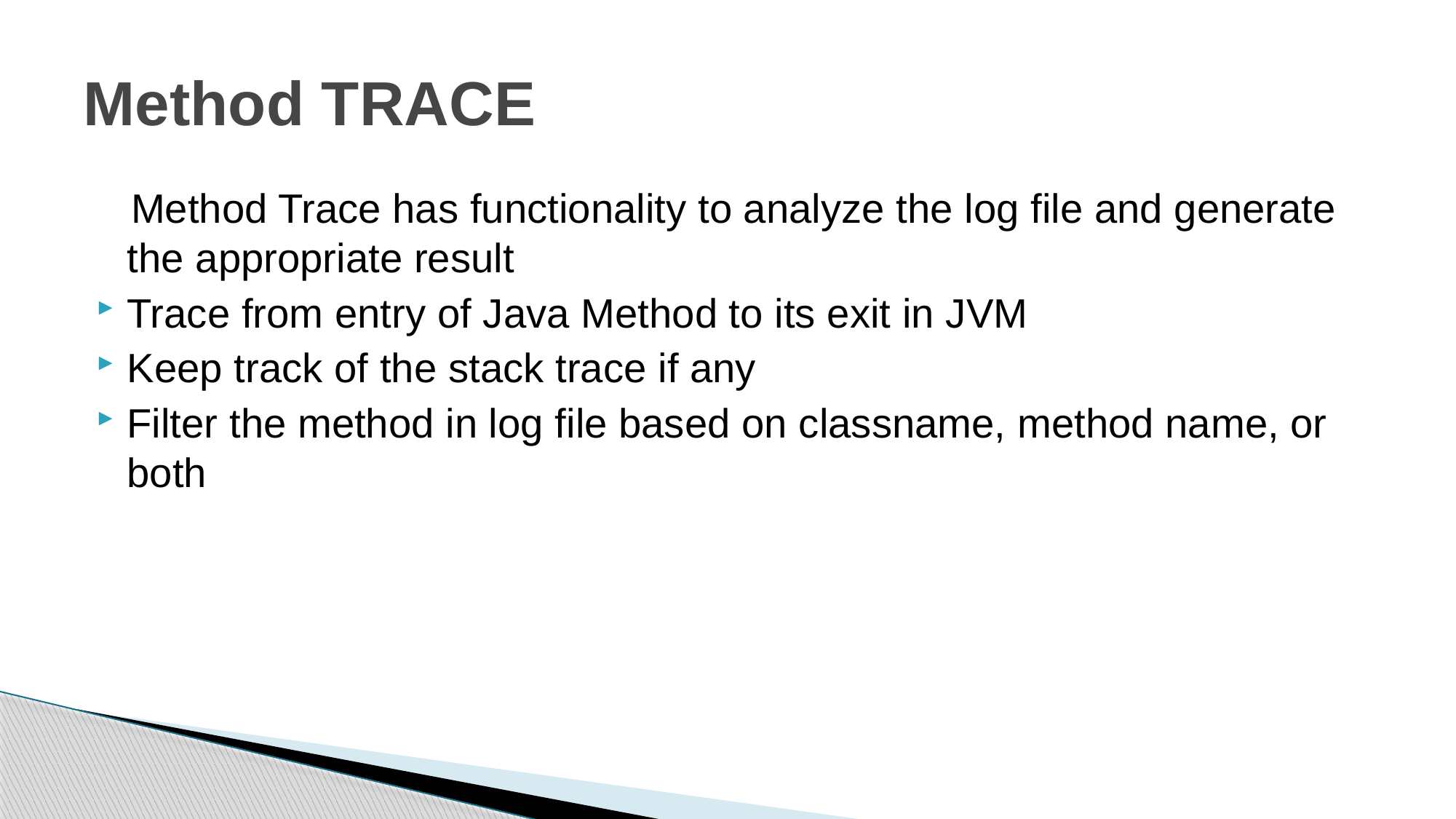

# Method TRACE
   Method Trace has functionality to analyze the log file and generate the appropriate result
Trace from entry of Java Method to its exit in JVM
Keep track of the stack trace if any
Filter the method in log file based on classname, method name, or both